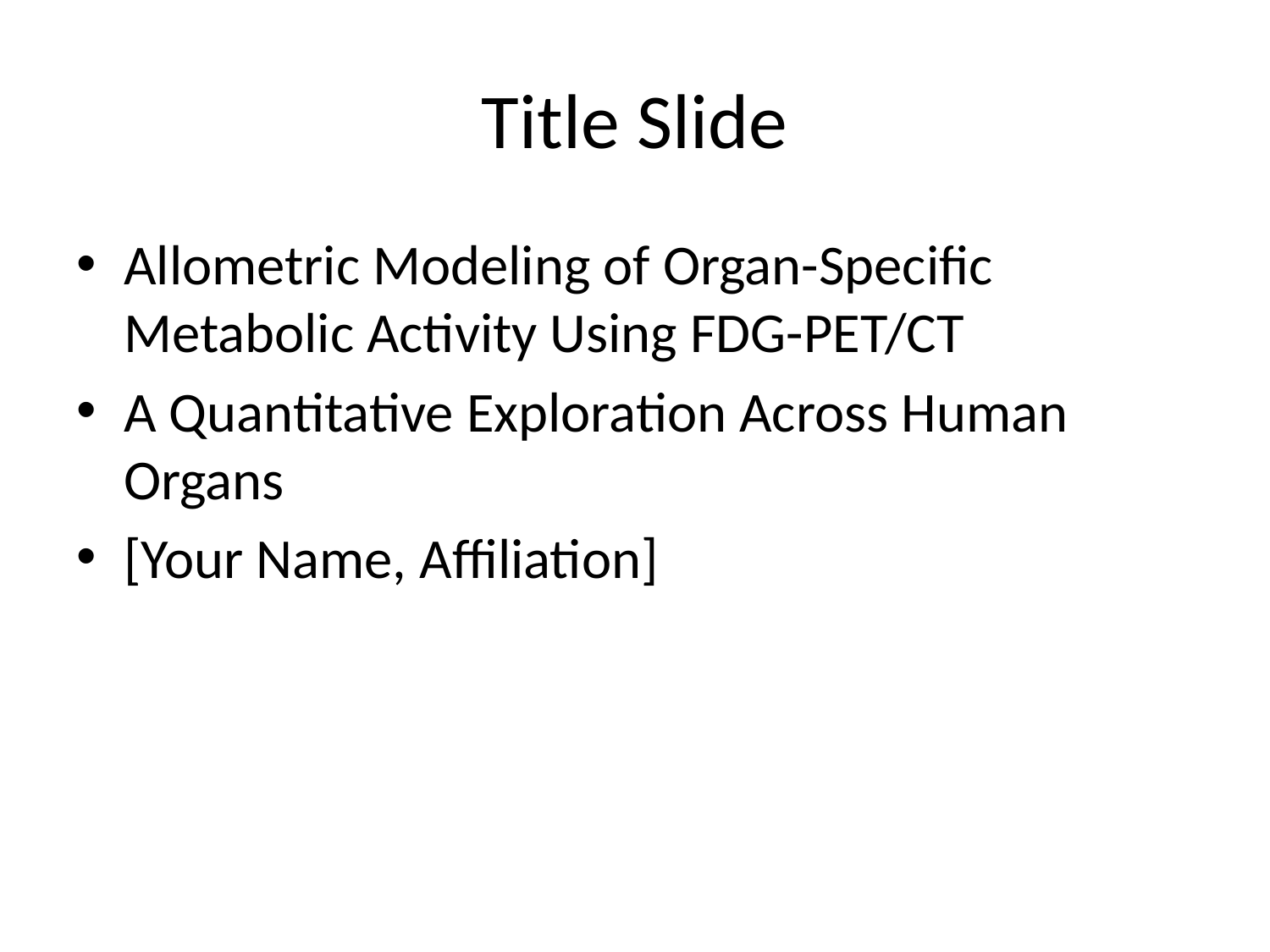

# Title Slide
Allometric Modeling of Organ-Specific Metabolic Activity Using FDG-PET/CT
A Quantitative Exploration Across Human Organs
[Your Name, Affiliation]